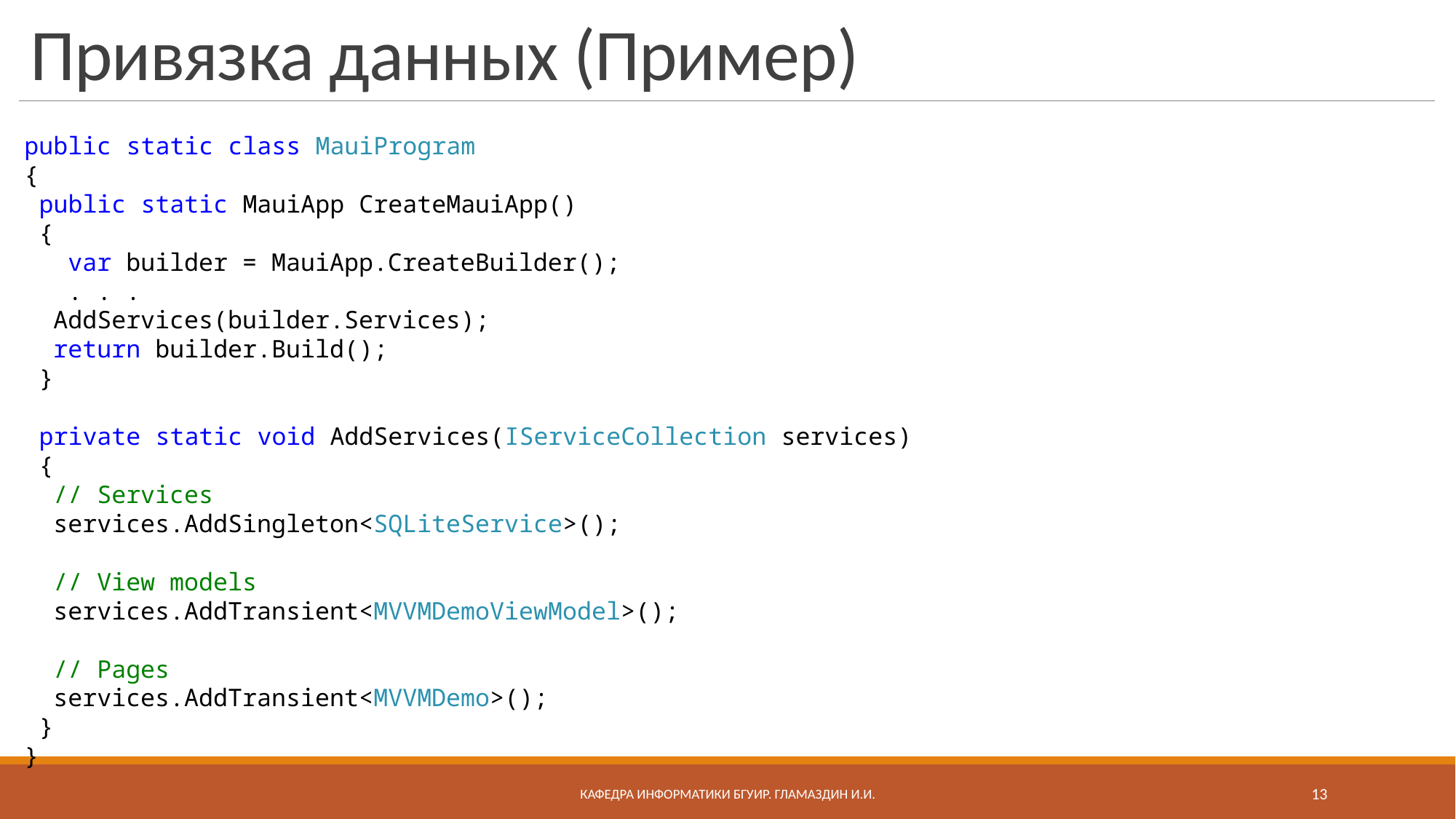

# Привязка данных (Пример)
public static class MauiProgram
{
 public static MauiApp CreateMauiApp()
 {
   var builder = MauiApp.CreateBuilder();
   . . .
  AddServices(builder.Services);
  return builder.Build();
 }

 private static void AddServices(IServiceCollection services)
 {
  // Services
  services.AddSingleton<SQLiteService>();

  // View models
  services.AddTransient<MVVMDemoViewModel>();

  // Pages
  services.AddTransient<MVVMDemo>();
 }
}
Кафедра информатики бгуир. Гламаздин И.и.
13